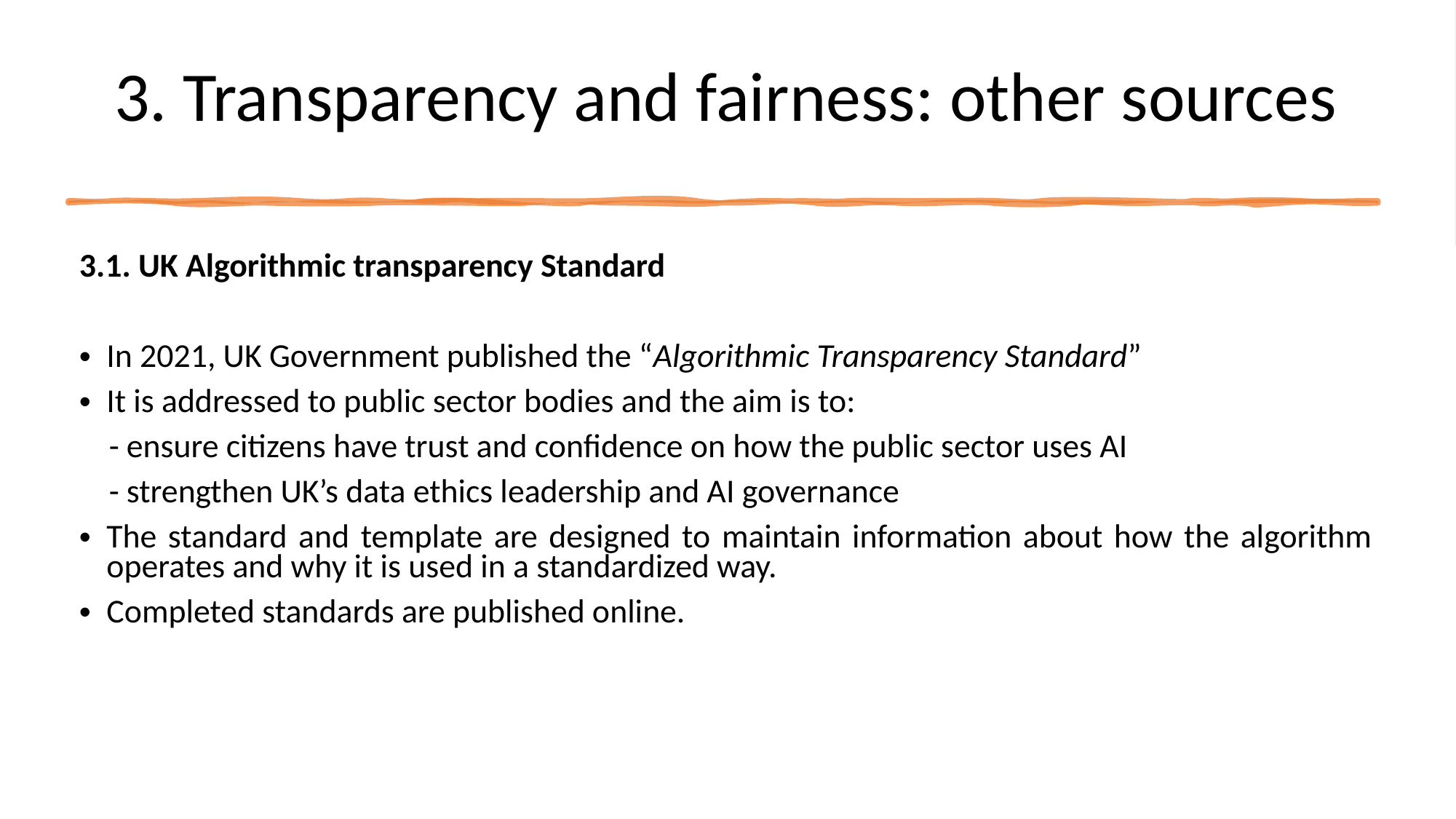

# 3. Transparency and fairness: other sources

3.1. UK Algorithmic transparency Standard

In 2021, UK Government published the “Algorithmic Transparency Standard”
It is addressed to public sector bodies and the aim is to:
    - ensure citizens have trust and confidence on how the public sector uses AI
    - strengthen UK’s data ethics leadership and AI governance
The standard and template are designed to maintain information about how the algorithm operates and why it is used in a standardized way.
Completed standards are published online.